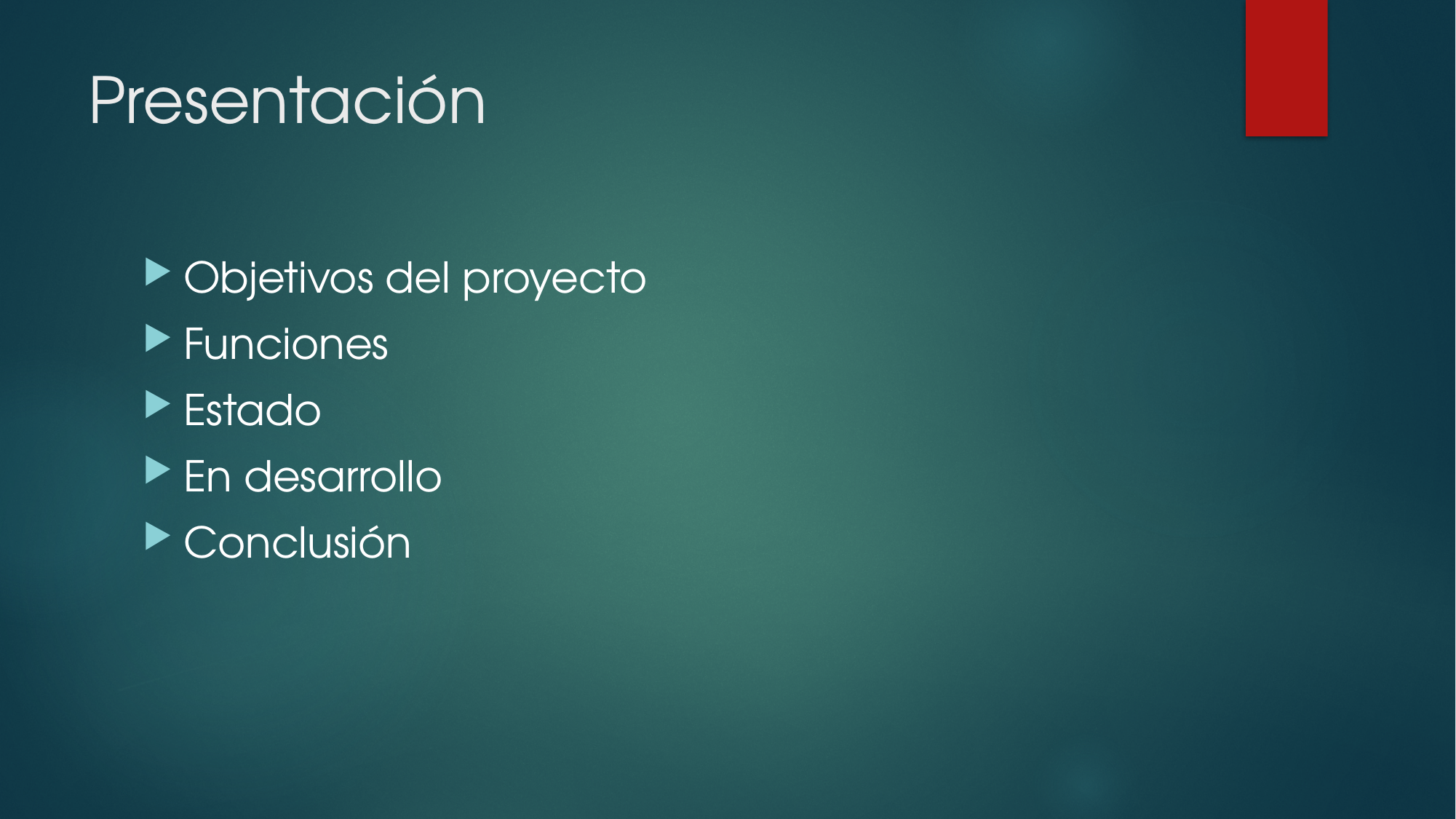

# Presentación
Objetivos del proyecto
Funciones
Estado
En desarrollo
Conclusión